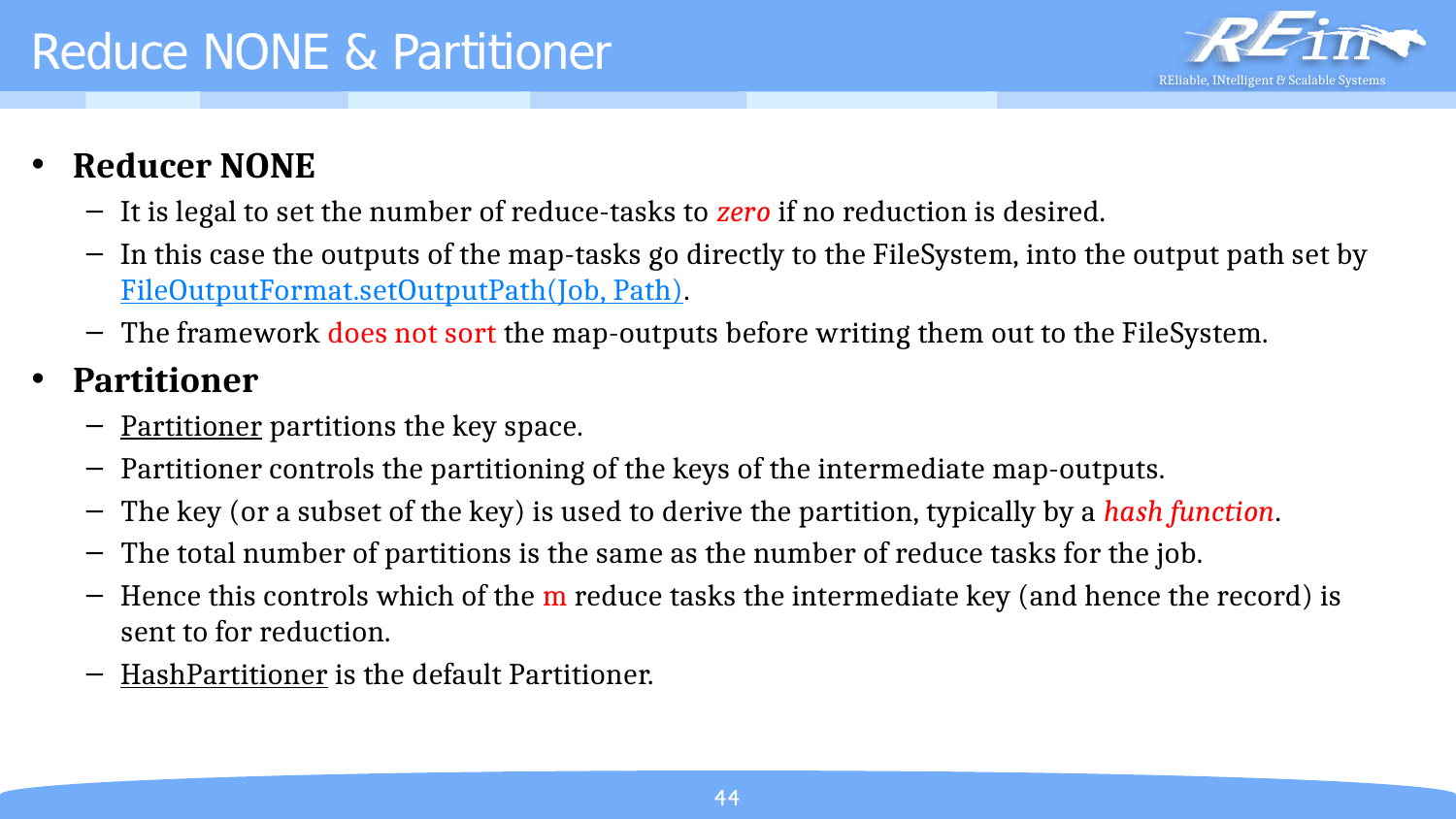

# Reduce NONE & Partitioner
Reducer NONE
It is legal to set the number of reduce-tasks to zero if no reduction is desired.
In this case the outputs of the map-tasks go directly to the FileSystem, into the output path set by FileOutputFormat.setOutputPath(Job, Path).
The framework does not sort the map-outputs before writing them out to the FileSystem.
Partitioner
Partitioner partitions the key space.
Partitioner controls the partitioning of the keys of the intermediate map-outputs.
The key (or a subset of the key) is used to derive the partition, typically by a hash function.
The total number of partitions is the same as the number of reduce tasks for the job.
Hence this controls which of the m reduce tasks the intermediate key (and hence the record) is sent to for reduction.
HashPartitioner is the default Partitioner.

44